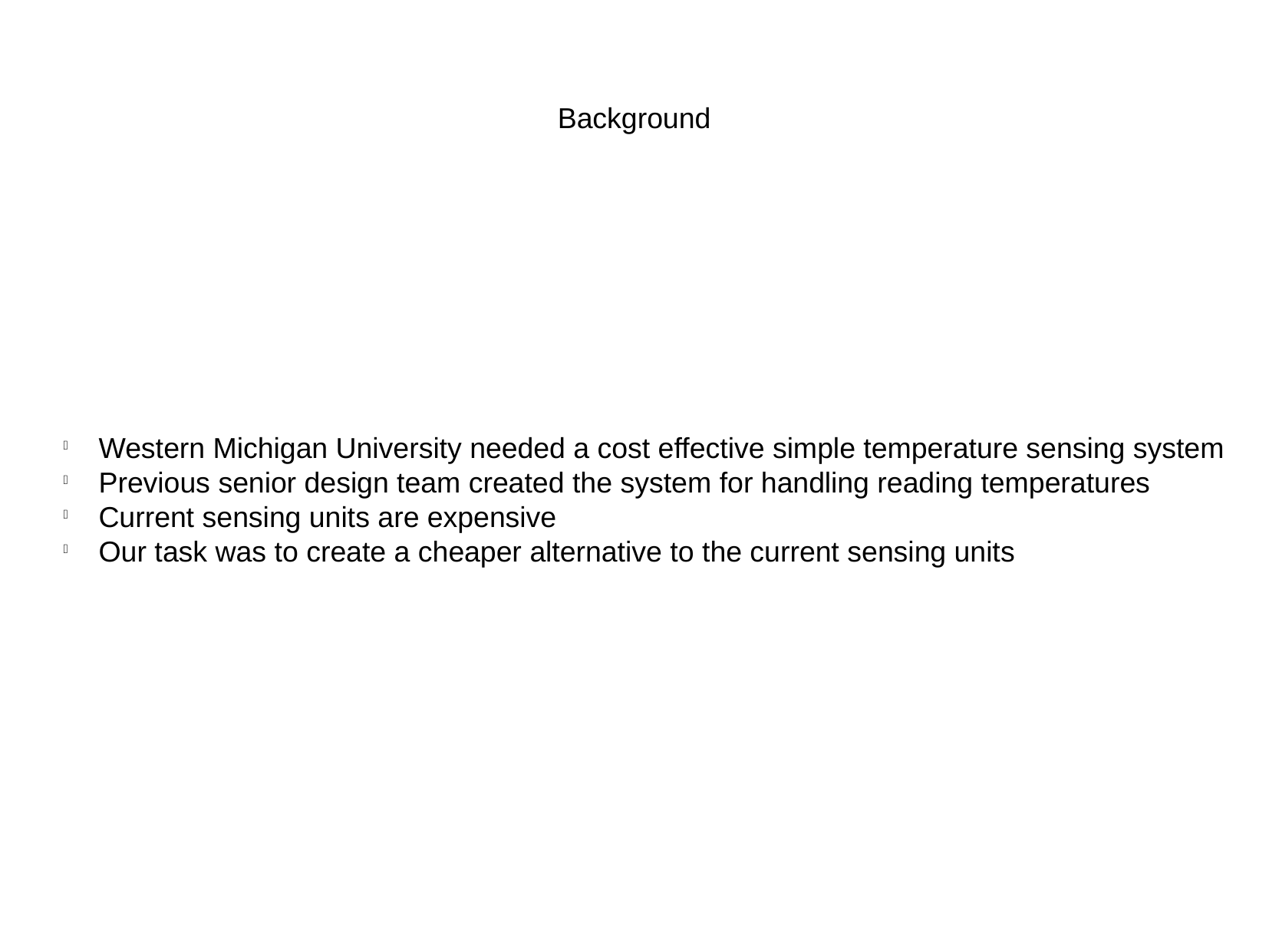

Background
 Western Michigan University needed a cost effective simple temperature sensing system
 Previous senior design team created the system for handling reading temperatures
 Current sensing units are expensive
 Our task was to create a cheaper alternative to the current sensing units